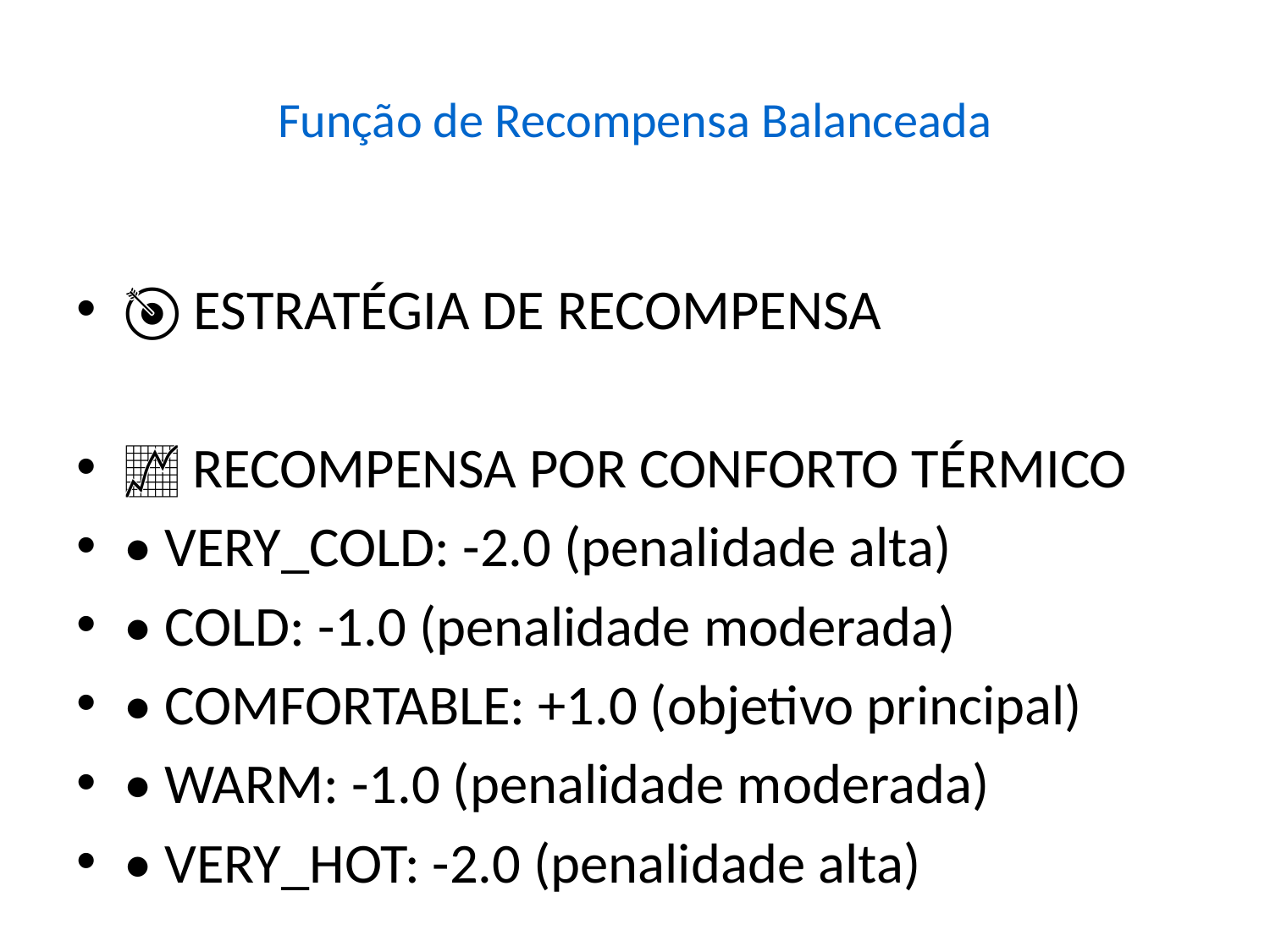

# Função de Recompensa Balanceada

🎯 ESTRATÉGIA DE RECOMPENSA

📈 RECOMPENSA POR CONFORTO TÉRMICO
• VERY_COLD: -2.0 (penalidade alta)
• COLD: -1.0 (penalidade moderada)
• COMFORTABLE: +1.0 (objetivo principal)
• WARM: -1.0 (penalidade moderada)
• VERY_HOT: -2.0 (penalidade alta)

⚡ PENALIDADE POR CONSUMO ENERGÉTICO
• Fórmula: -consumption × 0.1
• Incentiva eficiência energética
• Balanceia conforto vs custo

🧮 RECOMPENSA TOTAL
total_reward = comfort_reward + energy_penalty

🎯 OBJETIVO
Maximizar conforto térmico minimizando consumo energético

📊 EXEMPLO DE CÁLCULO
• Estado: COMFORTABLE, consumo 2.0 kW
• Recompensa: +1.0 + (-2.0 × 0.1) = +0.8
• Incentiva conforto com eficiência